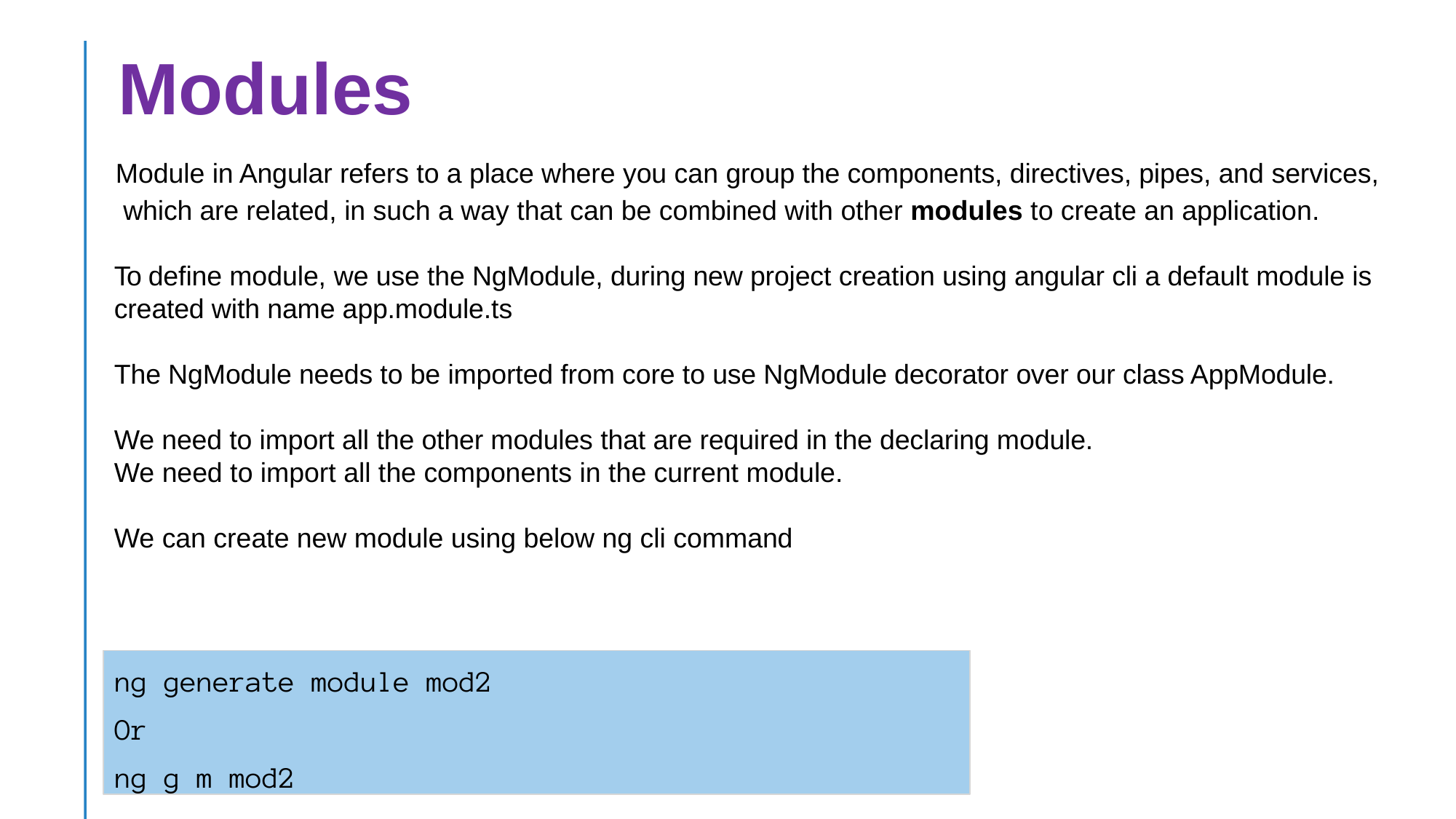

Modules
Module in Angular refers to a place where you can group the components, directives, pipes, and services,  which are related, in such a way that can be combined with other modules to create an application.

To define module, we use the NgModule, during new project creation using angular cli a default module is created with name app.module.ts

The NgModule needs to be imported from core to use NgModule decorator over our class AppModule.

We need to import all the other modules that are required in the declaring module.
We need to import all the components in the current module.

We can create new module using below ng cli command
ng generate module mod2
Or
ng g m mod2